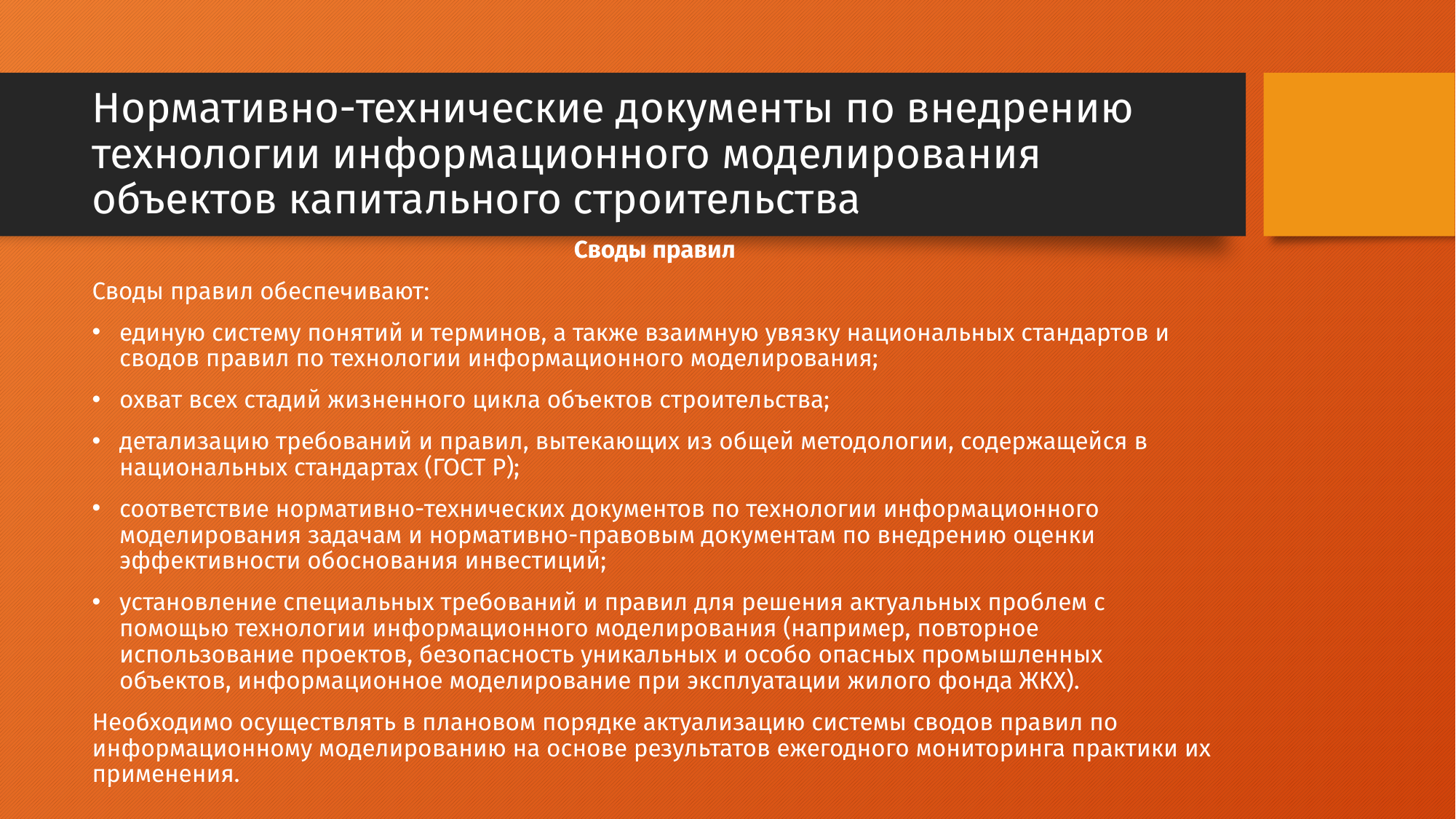

# Нормативно-технические документы по внедрению технологии информационного моделирования объектов капитального строительства
Своды правил
Своды правил обеспечивают:
единую систему понятий и терминов, а также взаимную увязку национальных стандартов и сводов правил по технологии информационного моделирования;
охват всех стадий жизненного цикла объектов строительства;
детализацию требований и правил, вытекающих из общей методологии, содержащейся в национальных стандартах (ГОСТ Р);
соответствие нормативно-технических документов по технологии информационного моделирования задачам и нормативно-правовым документам по внедрению оценки эффективности обоснования инвестиций;
установление специальных требований и правил для решения актуальных проблем с помощью технологии информационного моделирования (например, повторное использование проектов, безопасность уникальных и особо опасных промышленных объектов, информационное моделирование при эксплуатации жилого фонда ЖКХ).
Необходимо осуществлять в плановом порядке актуализацию системы сводов правил по информационному моделированию на основе результатов ежегодного мониторинга практики их применения.